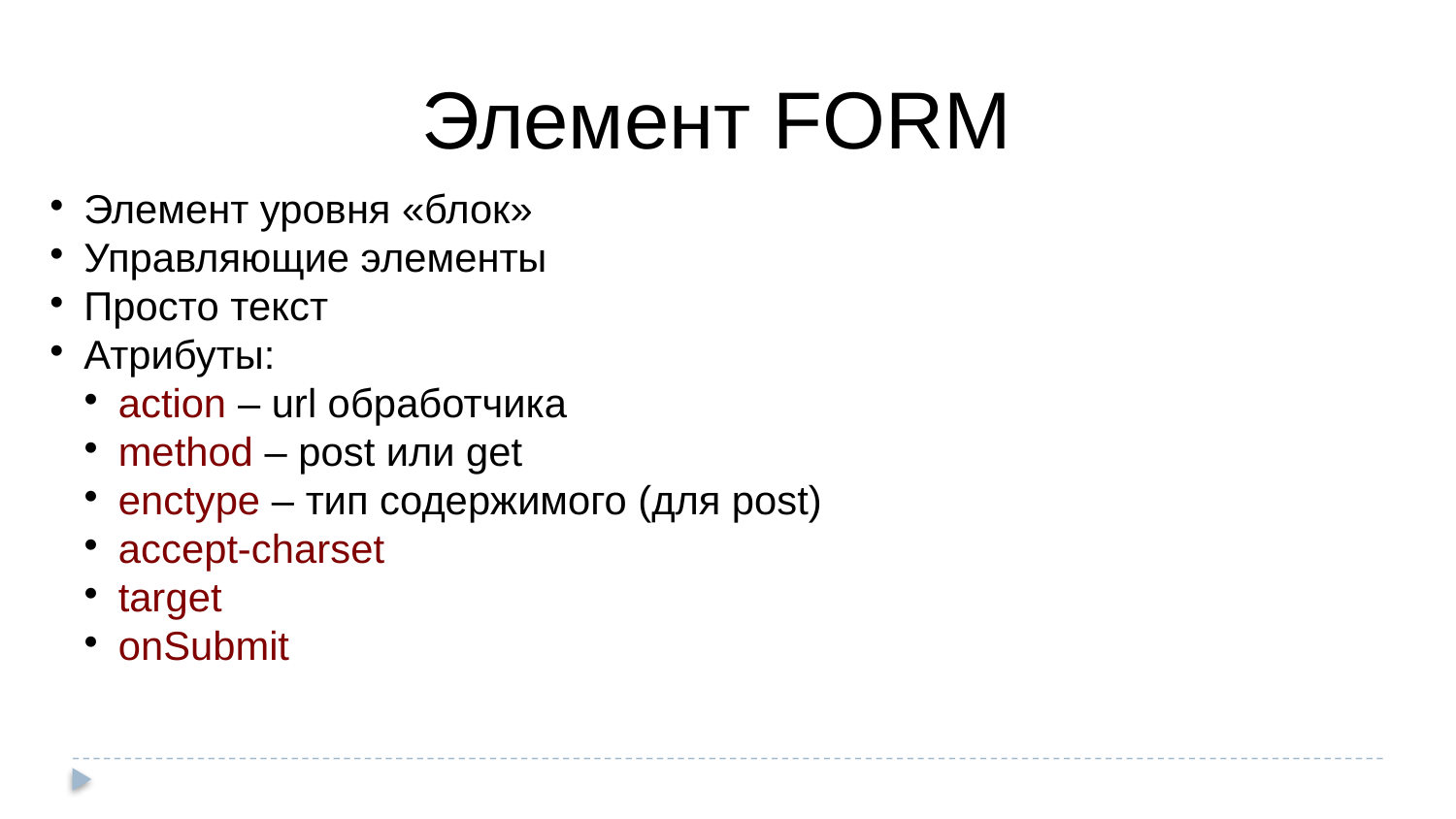

Элемент FORM
Элемент уровня «блок»
Управляющие элементы
Просто текст
Атрибуты:
action – url обработчика
method – post или get
enctype – тип содержимого (для post)
accept-charset
target
onSubmit